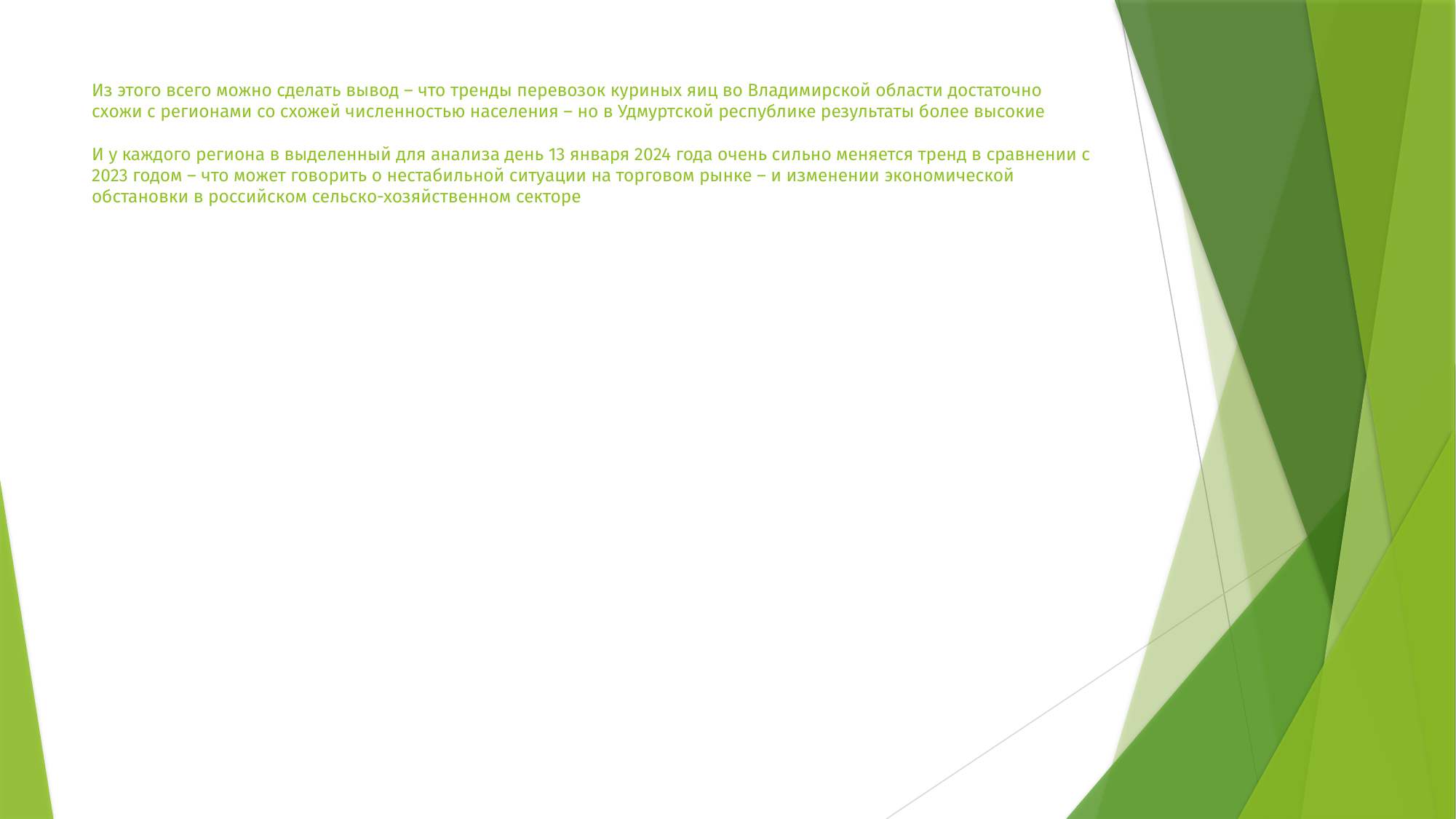

# Из этого всего можно сделать вывод – что тренды перевозок куриных яиц во Владимирской области достаточно схожи с регионами со схожей численностью населения – но в Удмуртской республике результаты более высокие И у каждого региона в выделенный для анализа день 13 января 2024 года очень сильно меняется тренд в сравнении с 2023 годом – что может говорить о нестабильной ситуации на торговом рынке – и изменении экономической обстановки в российском сельско-хозяйственном секторе